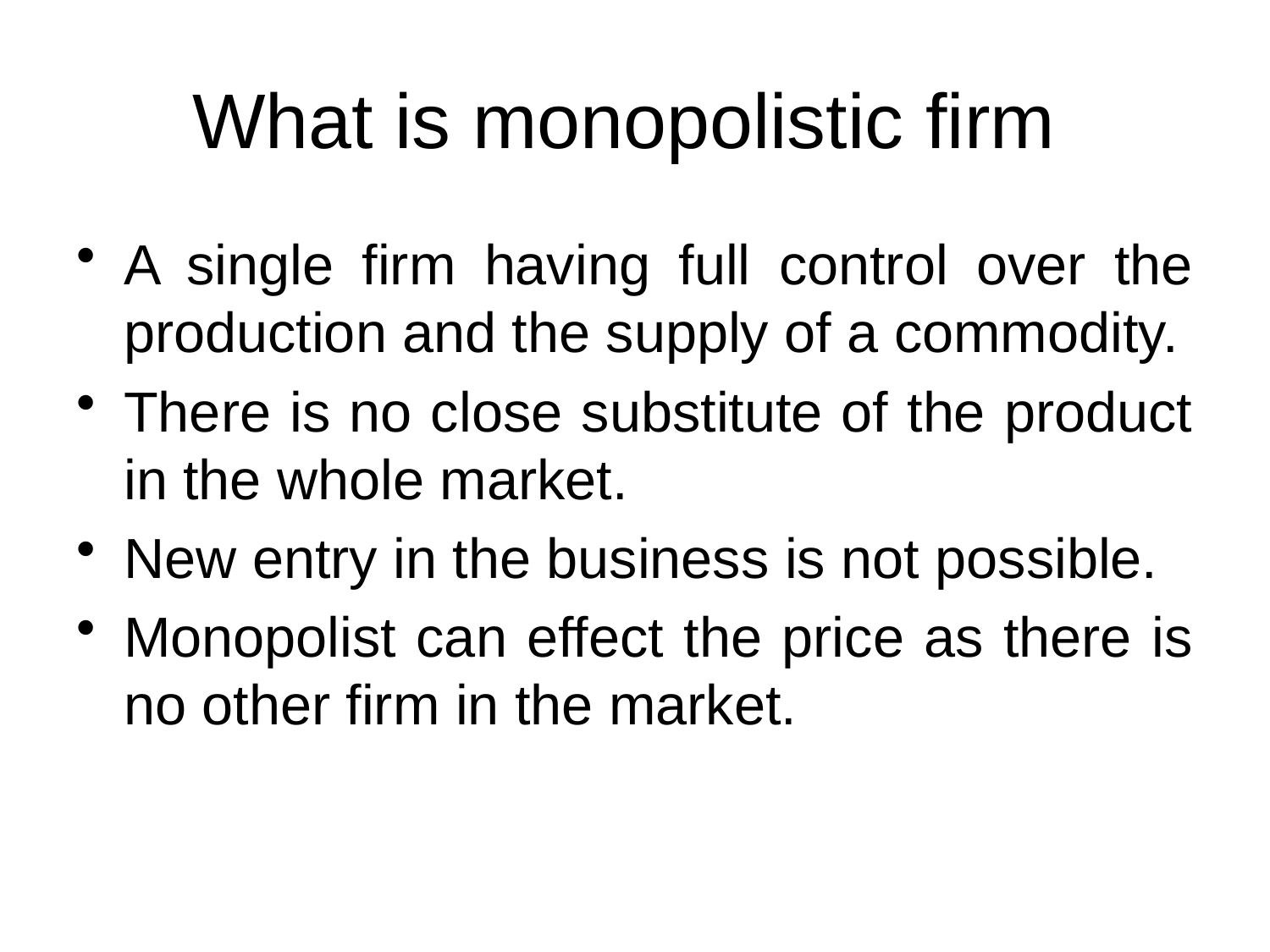

# What is monopolistic firm
A single firm having full control over the production and the supply of a commodity.
There is no close substitute of the product in the whole market.
New entry in the business is not possible.
Monopolist can effect the price as there is no other firm in the market.